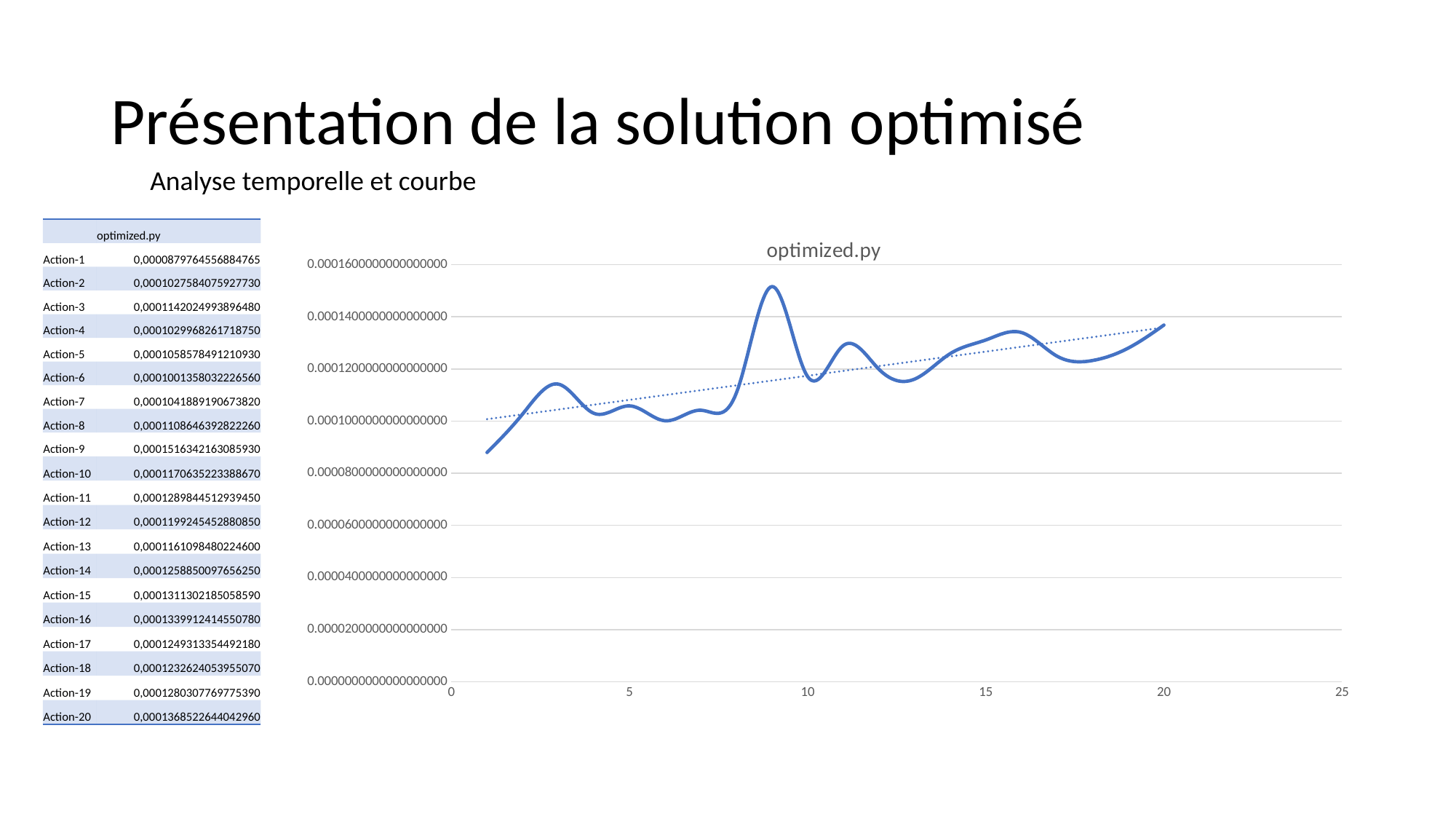

# Présentation de la solution optimisé
Analyse temporelle et courbe
|  | optimized.py |
| --- | --- |
| Action-1 | 0,0000879764556884765 |
| Action-2 | 0,0001027584075927730 |
| Action-3 | 0,0001142024993896480 |
| Action-4 | 0,0001029968261718750 |
| Action-5 | 0,0001058578491210930 |
| Action-6 | 0,0001001358032226560 |
| Action-7 | 0,0001041889190673820 |
| Action-8 | 0,0001108646392822260 |
| Action-9 | 0,0001516342163085930 |
| Action-10 | 0,0001170635223388670 |
| Action-11 | 0,0001289844512939450 |
| Action-12 | 0,0001199245452880850 |
| Action-13 | 0,0001161098480224600 |
| Action-14 | 0,0001258850097656250 |
| Action-15 | 0,0001311302185058590 |
| Action-16 | 0,0001339912414550780 |
| Action-17 | 0,0001249313354492180 |
| Action-18 | 0,0001232624053955070 |
| Action-19 | 0,0001280307769775390 |
| Action-20 | 0,0001368522644042960 |

### Chart:

| Category | optimized.py |
|---|---|